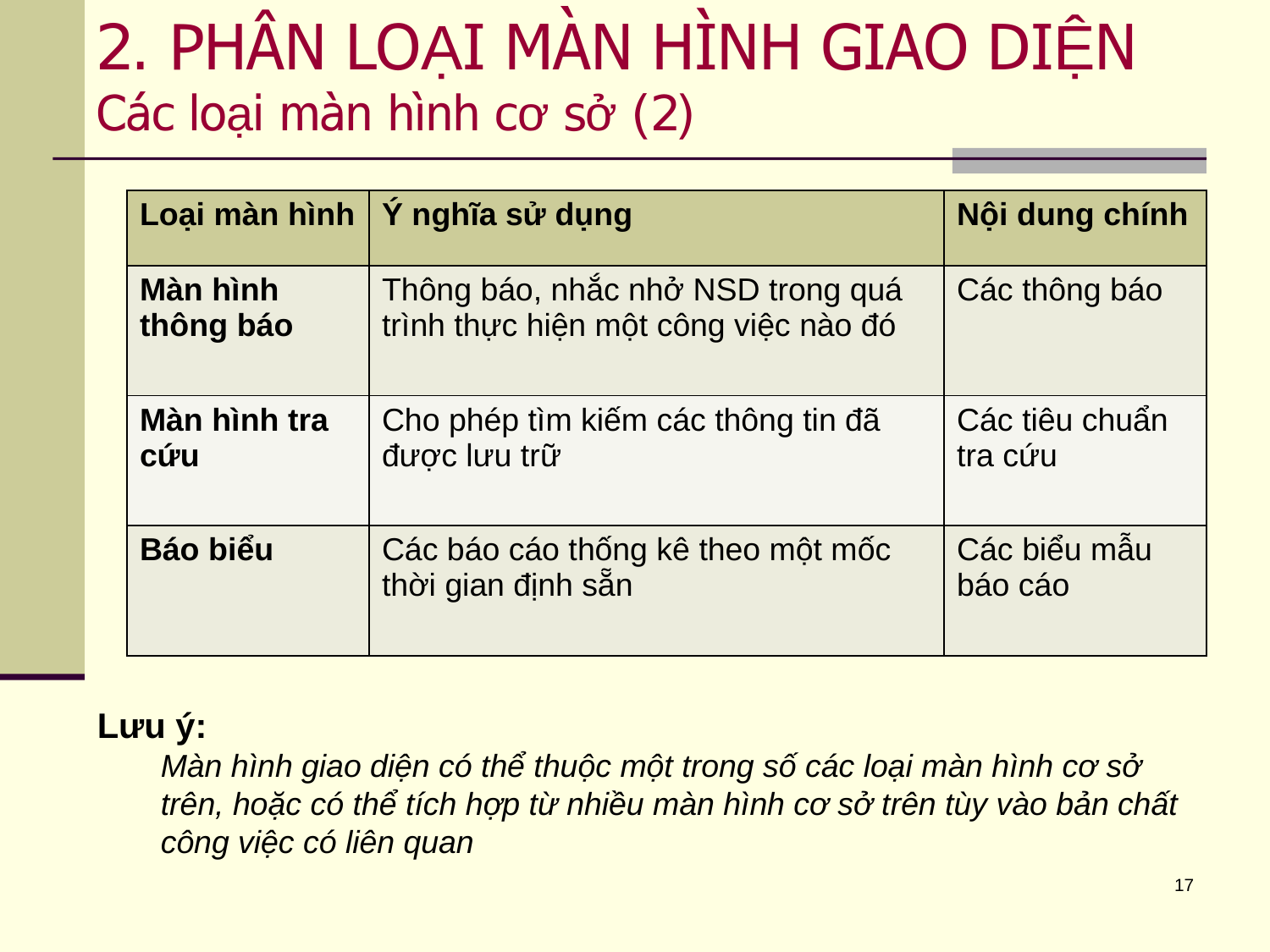

# 2. PHÂN LOẠI MÀN HÌNH GIAO DIỆN Các loại màn hình cơ sở (2)
| Loại màn hình | Ý nghĩa sử dụng | Nội dung chính |
| --- | --- | --- |
| Màn hình thông báo | Thông báo, nhắc nhở NSD trong quá trình thực hiện một công việc nào đó | Các thông báo |
| Màn hình tra cứu | Cho phép tìm kiếm các thông tin đã được lưu trữ | Các tiêu chuẩn tra cứu |
| Báo biểu | Các báo cáo thống kê theo một mốc thời gian định sẵn | Các biểu mẫu báo cáo |
Lưu ý:
Màn hình giao diện có thể thuộc một trong số các loại màn hình cơ sở trên, hoặc có thể tích hợp từ nhiều màn hình cơ sở trên tùy vào bản chất công việc có liên quan
17